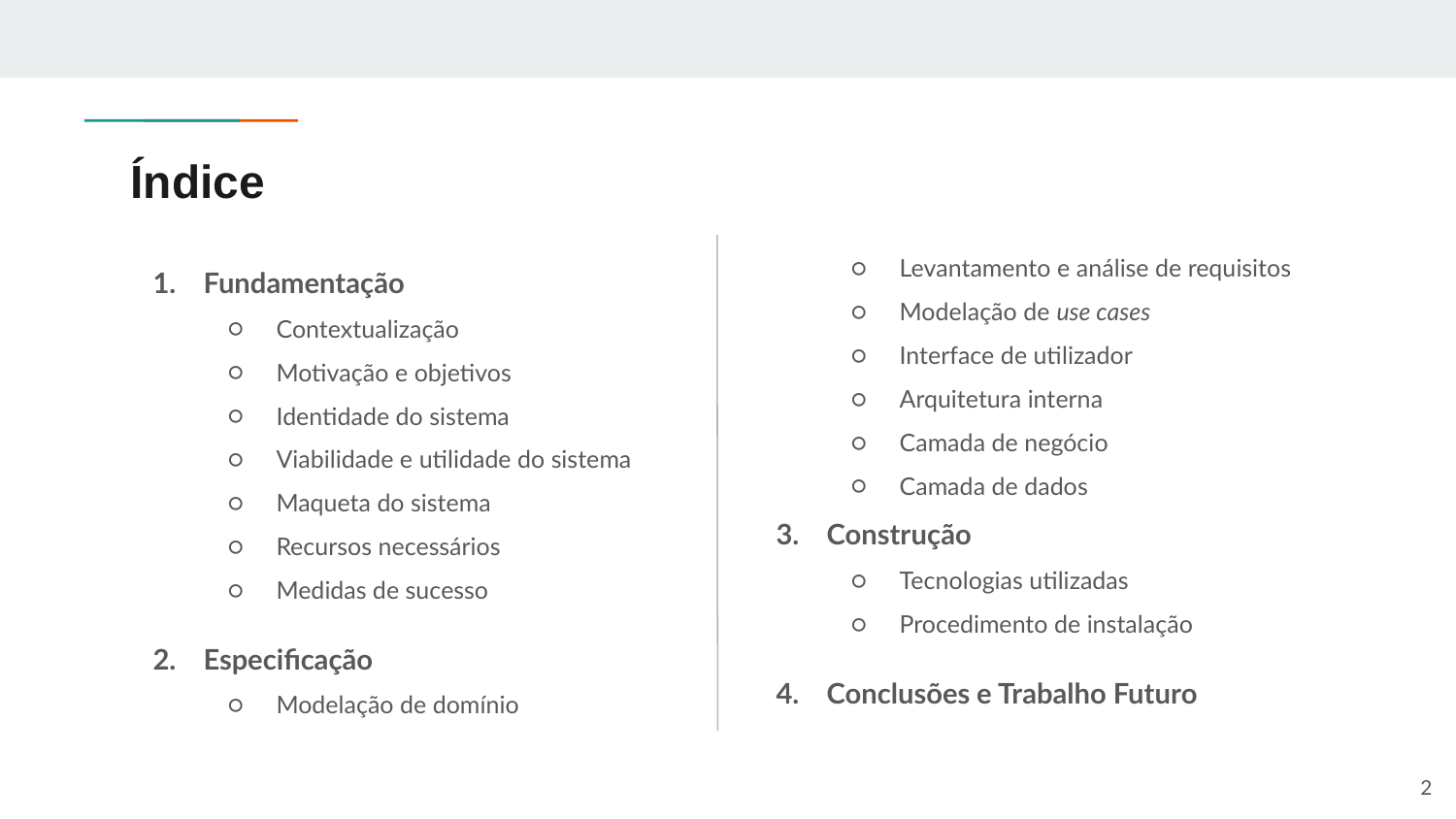

# Índice

Levantamento e análise de requisitos
Modelação de use cases
Interface de utilizador
Arquitetura interna
Camada de negócio
Camada de dados
Construção
Tecnologias utilizadas
Procedimento de instalação
Conclusões e Trabalho Futuro
Fundamentação
Contextualização
Motivação e objetivos
Identidade do sistema
Viabilidade e utilidade do sistema
Maqueta do sistema
Recursos necessários
Medidas de sucesso
Especificação
Modelação de domínio
2